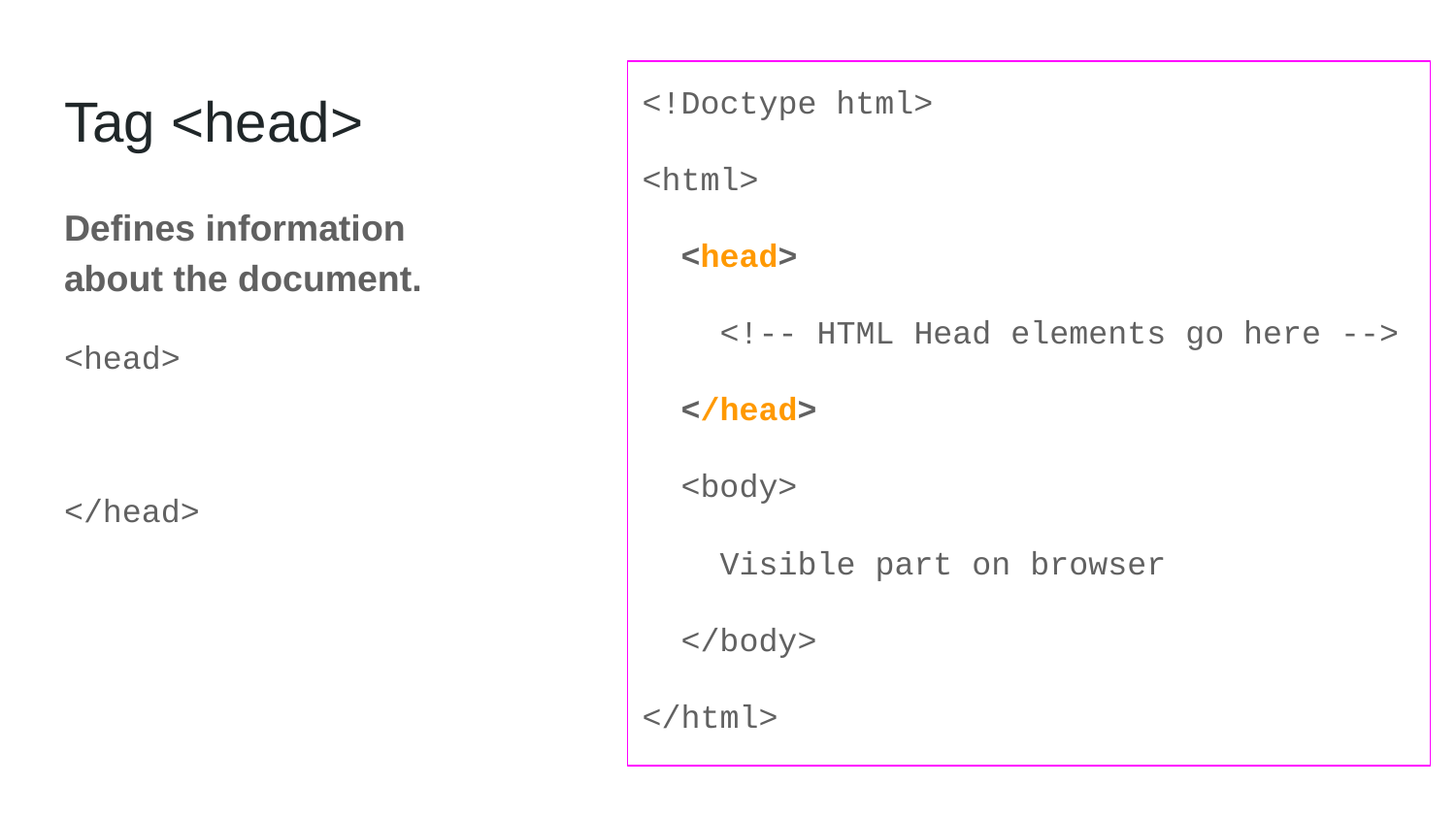

<!Doctype html>
<html>
  <head>
    <!-- HTML Head elements go here -->
  </head>
  <body>
    Visible part on browser
  </body>
</html>

# Tag <head>
Defines information about the document.
<head>

</head>